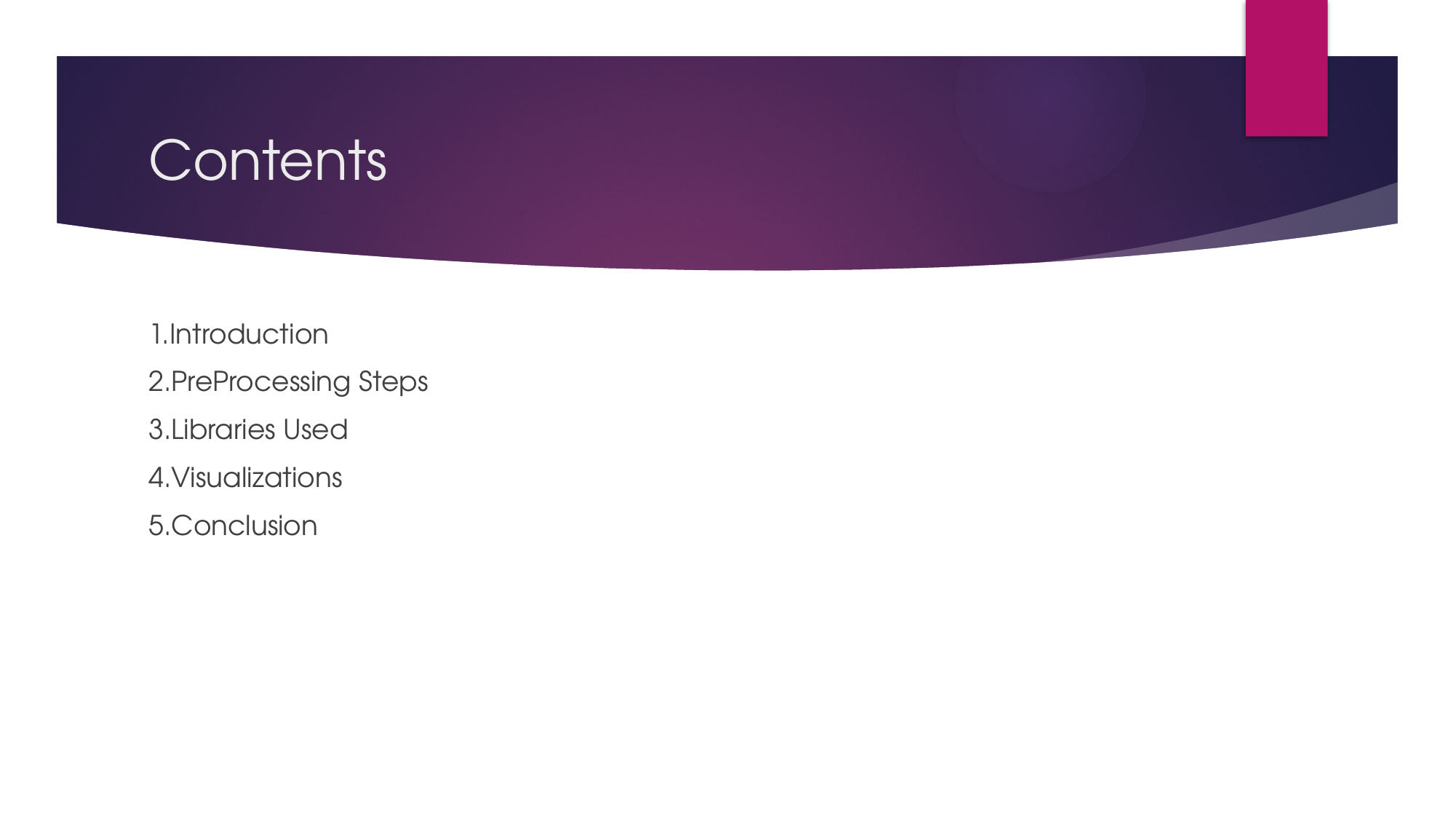

# Contents
1.Introduction
2.PreProcessing Steps
3.Libraries Used
4.Visualizations
5.Conclusion